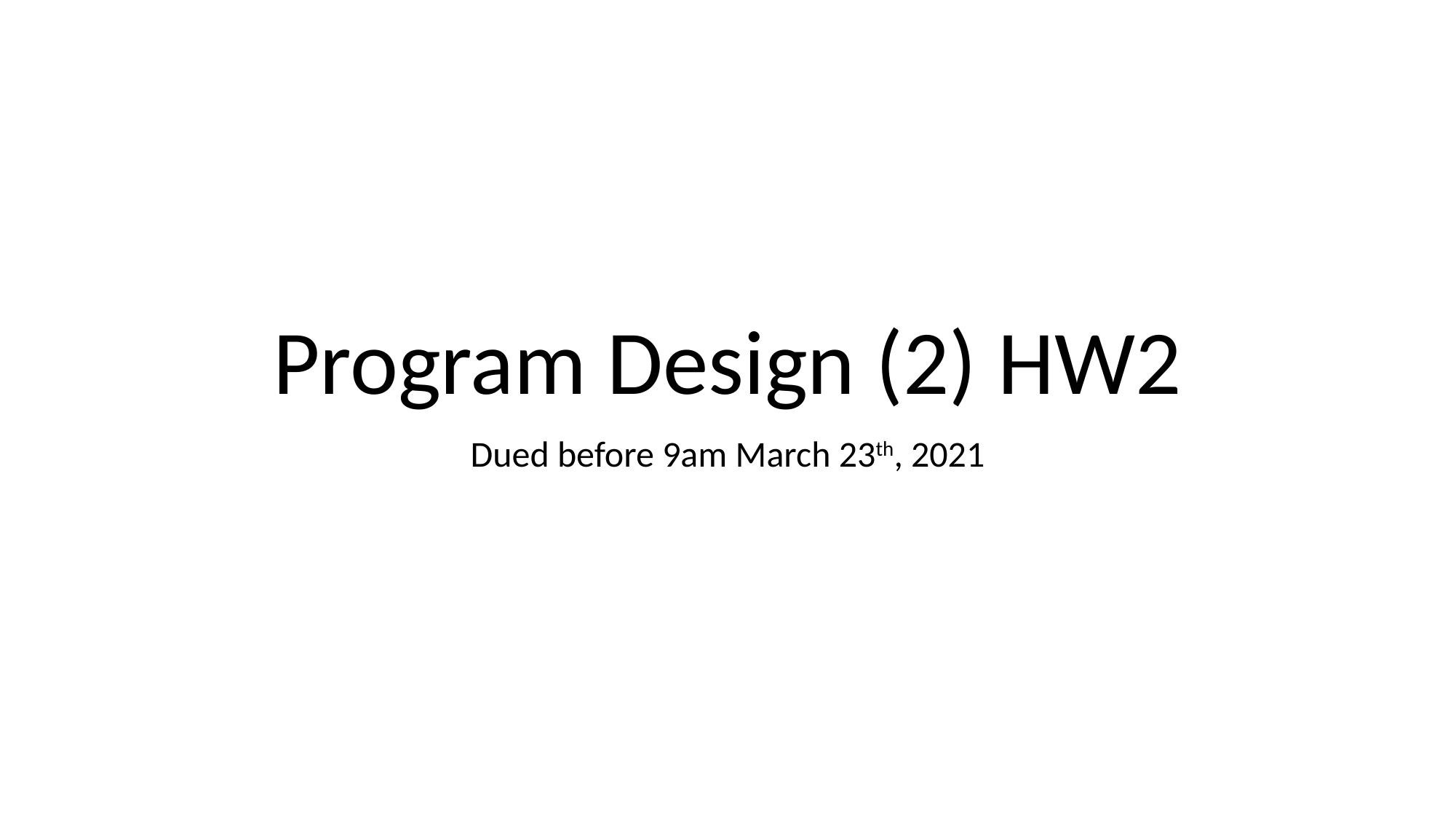

# Program Design (2) HW2
Dued before 9am March 23th, 2021